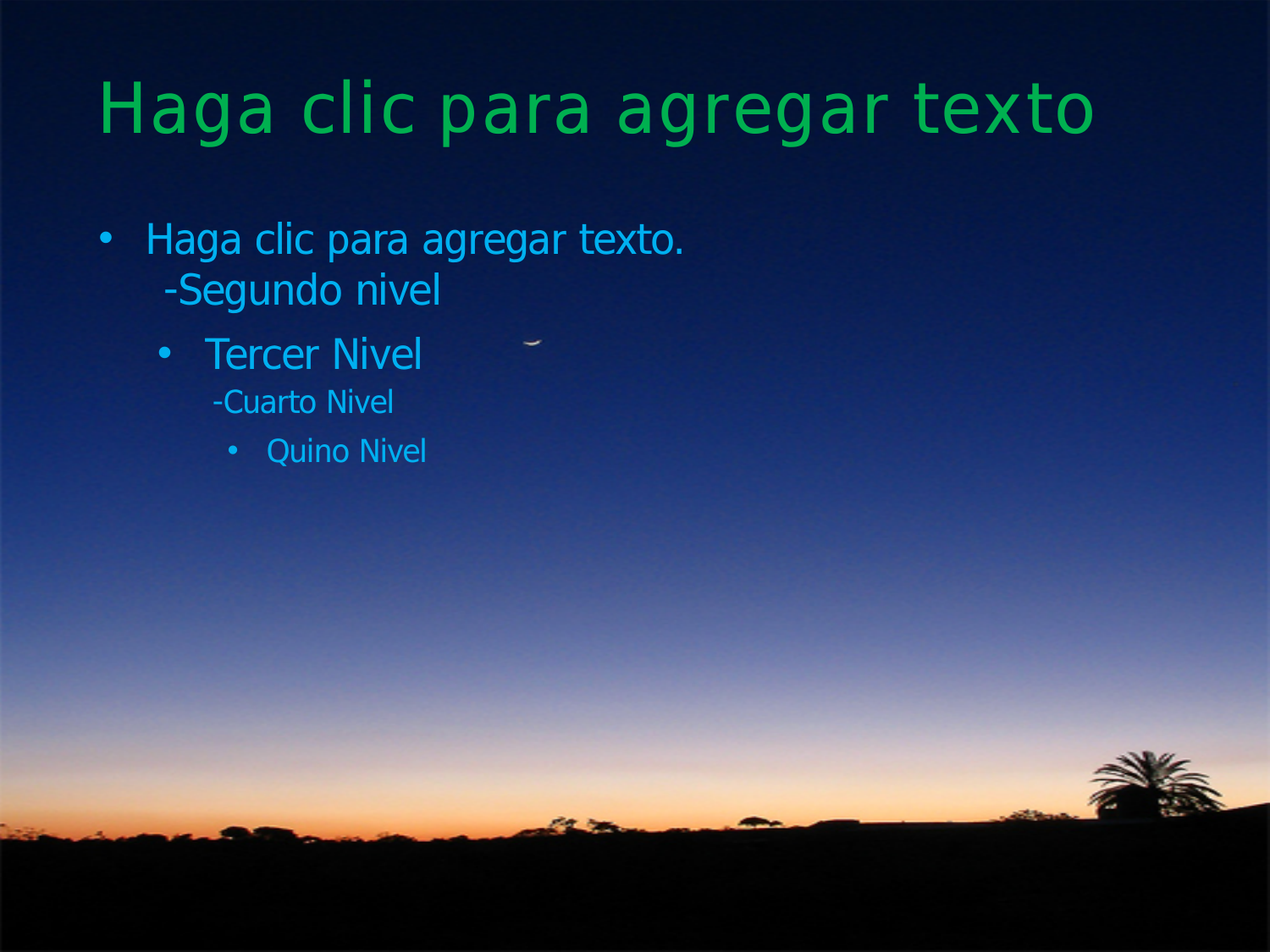

Haga clic para agregar texto
Haga clic para agregar texto.
     -Segundo nivel
Tercer Nivel
     -Cuarto Nivel
Quino Nivel